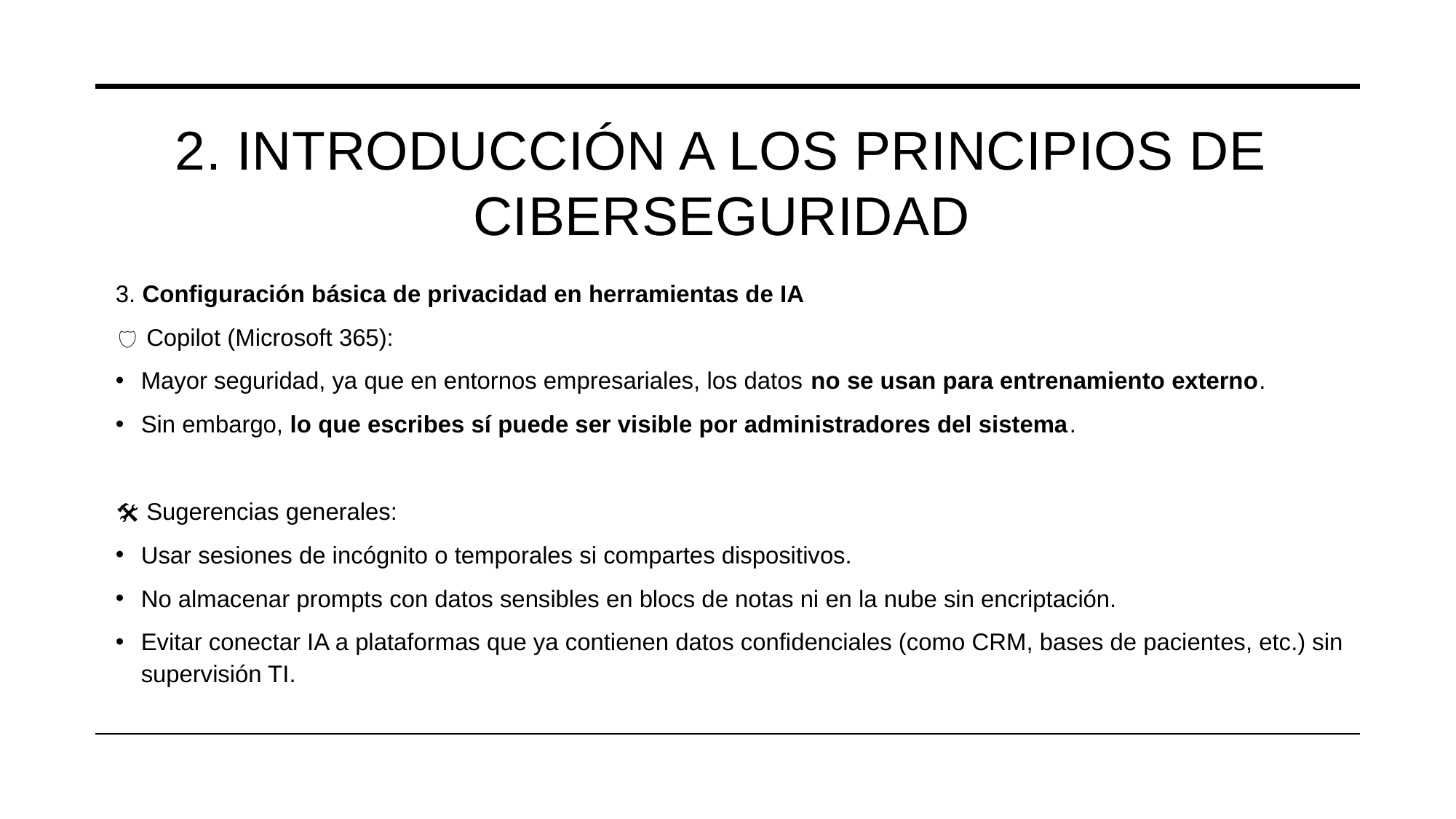

# 2. Introducción a los principios de ciberseguridad

3. Configuración básica de privacidad en herramientas de IA
🛡️ Copilot (Microsoft 365):
Mayor seguridad, ya que en entornos empresariales, los datos no se usan para entrenamiento externo.
Sin embargo, lo que escribes sí puede ser visible por administradores del sistema.

🛠️ Sugerencias generales:
Usar sesiones de incógnito o temporales si compartes dispositivos.
No almacenar prompts con datos sensibles en blocs de notas ni en la nube sin encriptación.
Evitar conectar IA a plataformas que ya contienen datos confidenciales (como CRM, bases de pacientes, etc.) sin supervisión TI.